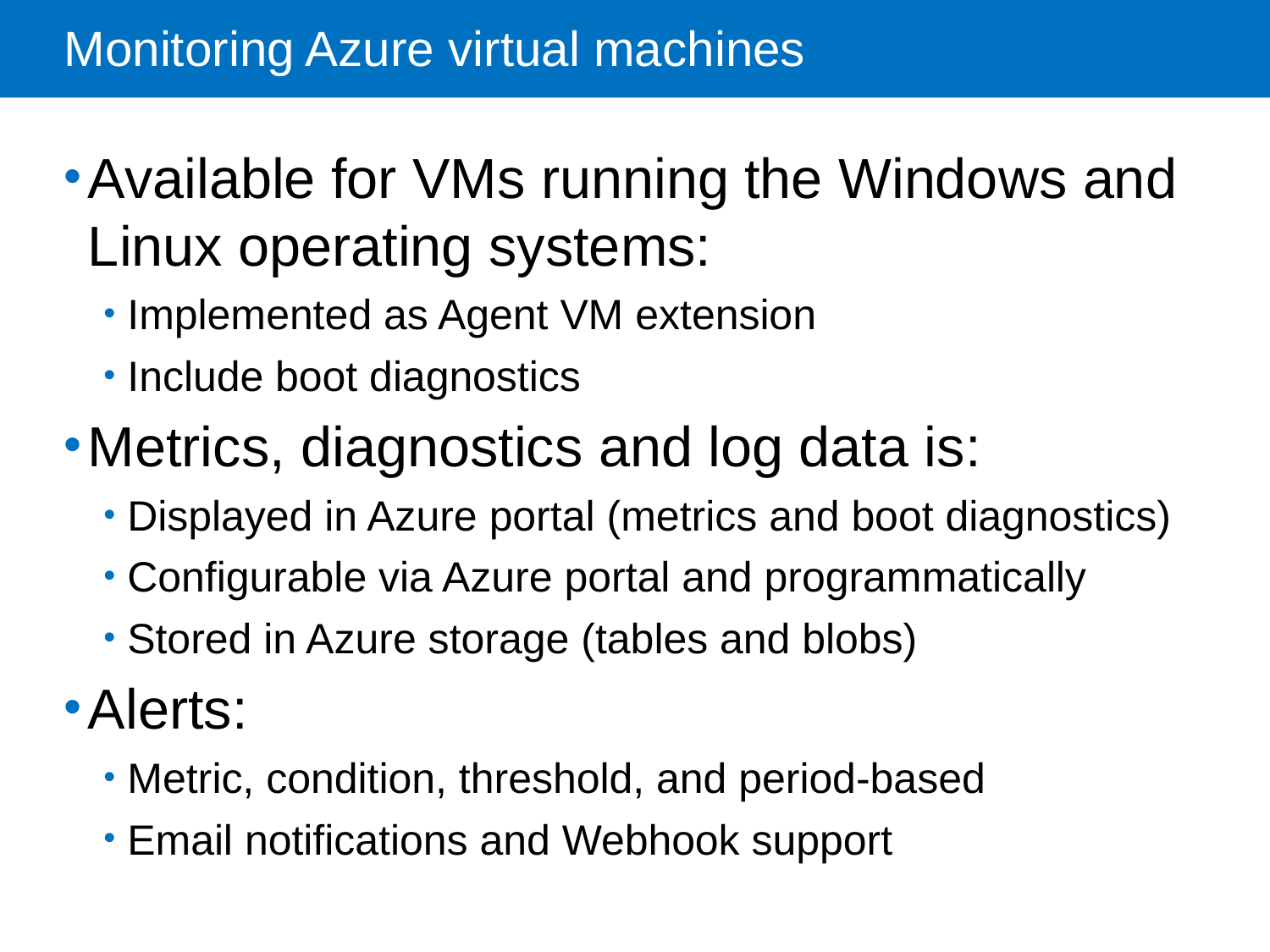

# Monitoring Azure virtual machines
Available for VMs running the Windows and Linux operating systems:
Implemented as Agent VM extension
Include boot diagnostics
Metrics, diagnostics and log data is:
Displayed in Azure portal (metrics and boot diagnostics)
Configurable via Azure portal and programmatically
Stored in Azure storage (tables and blobs)
Alerts:
Metric, condition, threshold, and period-based
Email notifications and Webhook support